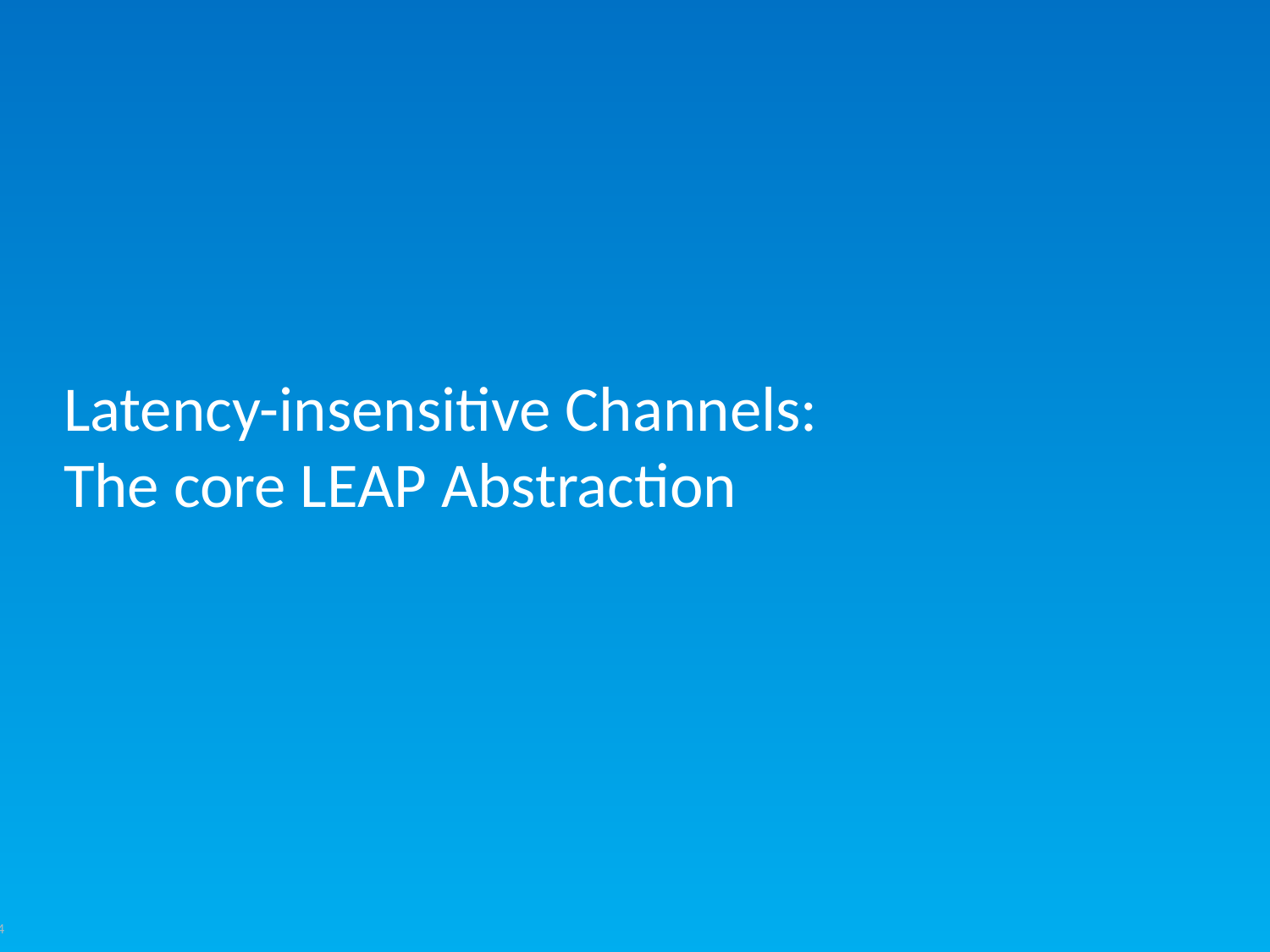

# Latency-insensitive Channels: The core LEAP Abstraction